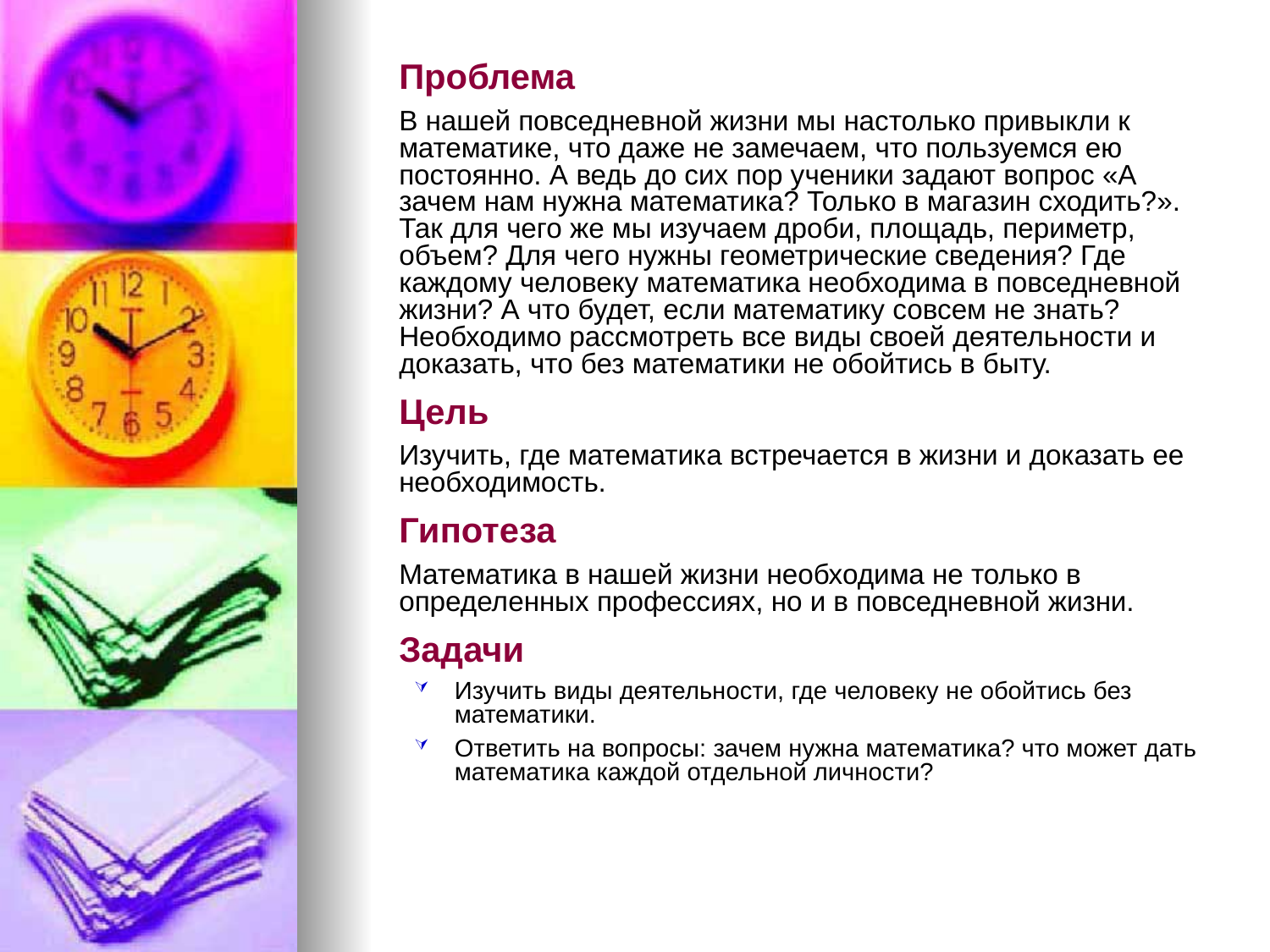

Проблема
	В нашей повседневной жизни мы настолько привыкли к математике, что даже не замечаем, что пользуемся ею постоянно. А ведь до сих пор ученики задают вопрос «А зачем нам нужна математика? Только в магазин сходить?». Так для чего же мы изучаем дроби, площадь, периметр, объем? Для чего нужны геометрические сведения? Где каждому человеку математика необходима в повседневной жизни? А что будет, если математику совсем не знать? Необходимо рассмотреть все виды своей деятельности и доказать, что без математики не обойтись в быту.
	Цель
	Изучить, где математика встречается в жизни и доказать ее необходимость.
	Гипотеза
	Математика в нашей жизни необходима не только в определенных профессиях, но и в повседневной жизни.
	Задачи
Изучить виды деятельности, где человеку не обойтись без математики.
Ответить на вопросы: зачем нужна математика? что может дать математика каждой отдельной личности?